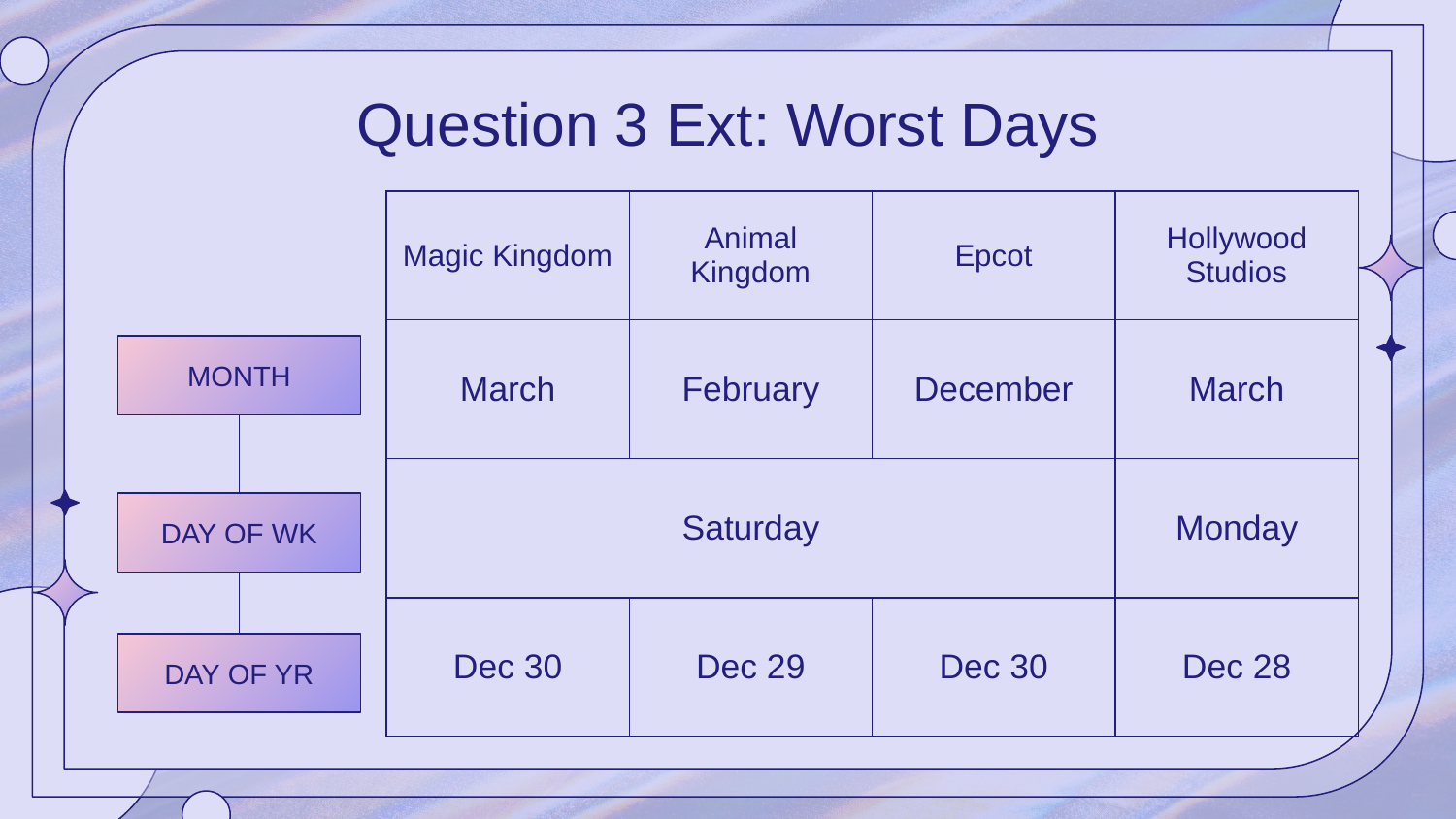

# Question 3 Ext: Worst Days
| Magic Kingdom | Animal Kingdom | Epcot | Hollywood Studios |
| --- | --- | --- | --- |
| March | February | December | March |
| Saturday |  |  | Monday |
| Dec 30 | Dec 29 | Dec 30 | Dec 28 |

MONTH

DAY OF WK

DAY OF YR